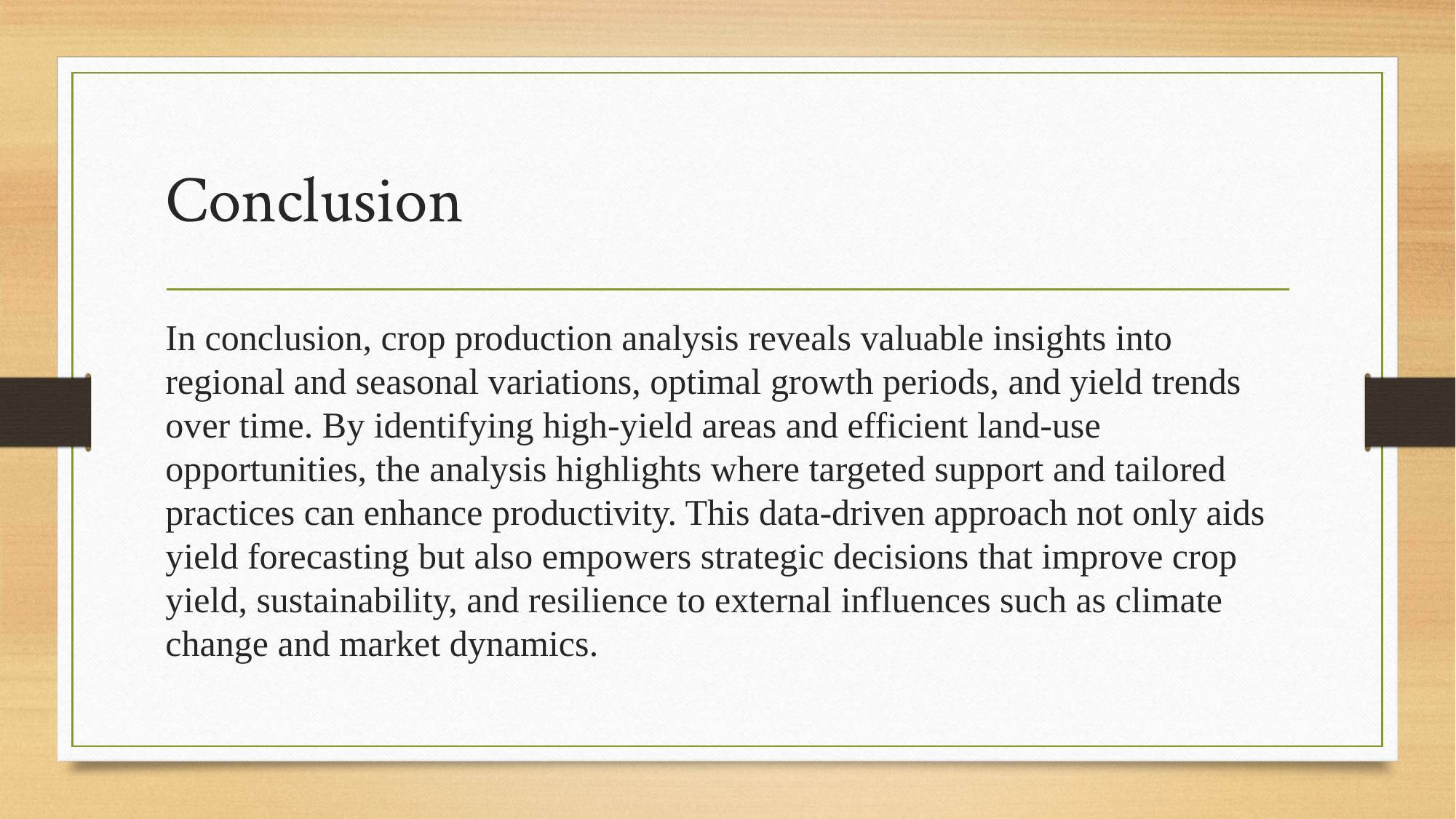

# Conclusion
In conclusion, crop production analysis reveals valuable insights into regional and seasonal variations, optimal growth periods, and yield trends over time. By identifying high-yield areas and efficient land-use opportunities, the analysis highlights where targeted support and tailored practices can enhance productivity. This data-driven approach not only aids yield forecasting but also empowers strategic decisions that improve crop yield, sustainability, and resilience to external influences such as climate change and market dynamics.